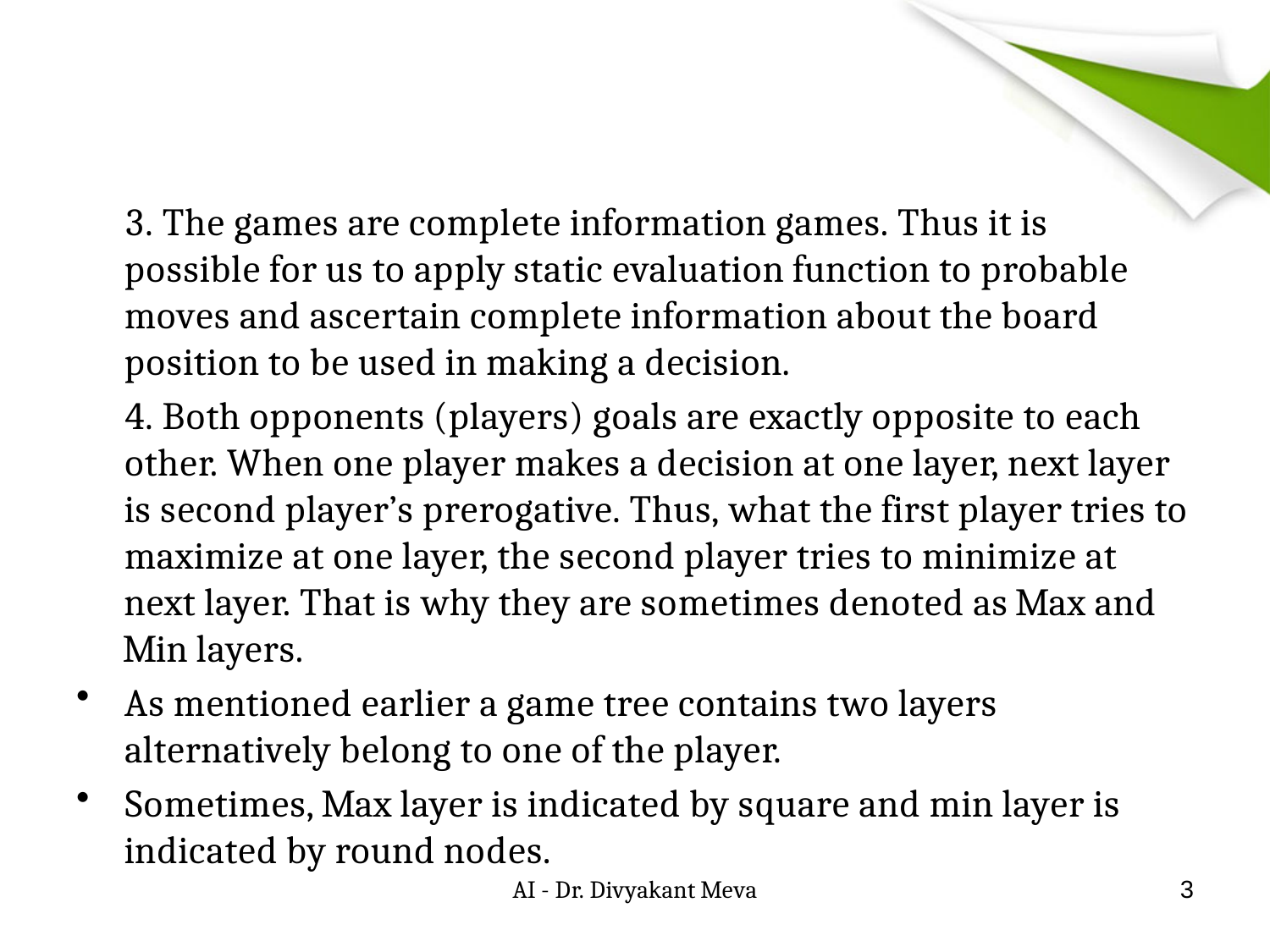

#
	3. The games are complete information games. Thus it is possible for us to apply static evaluation function to probable moves and ascertain complete information about the board position to be used in making a decision.
	4. Both opponents (players) goals are exactly opposite to each other. When one player makes a decision at one layer, next layer is second player’s prerogative. Thus, what the first player tries to maximize at one layer, the second player tries to minimize at next layer. That is why they are sometimes denoted as Max and Min layers.
As mentioned earlier a game tree contains two layers alternatively belong to one of the player.
Sometimes, Max layer is indicated by square and min layer is indicated by round nodes.
AI - Dr. Divyakant Meva
3